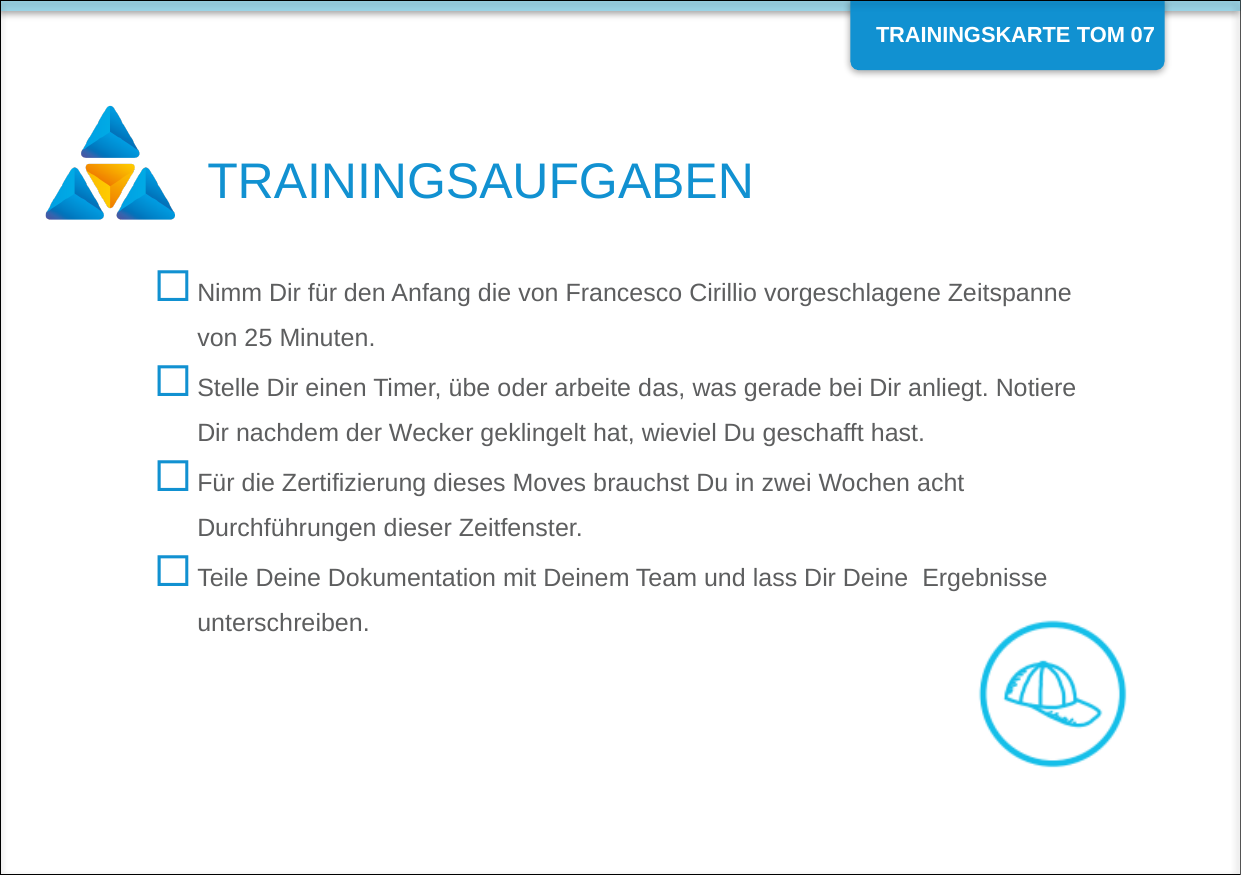

Nimm Dir für den Anfang die von Francesco Cirillio vorgeschlagene Zeitspanne von 25 Minuten.
Stelle Dir einen Timer, übe oder arbeite das, was gerade bei Dir anliegt. Notiere Dir nachdem der Wecker geklingelt hat, wieviel Du geschafft hast.
Für die Zertifizierung dieses Moves brauchst Du in zwei Wochen acht Durchführungen dieser Zeitfenster.
Teile Deine Dokumentation mit Deinem Team und lass Dir Deine  Ergebnisse unterschreiben.